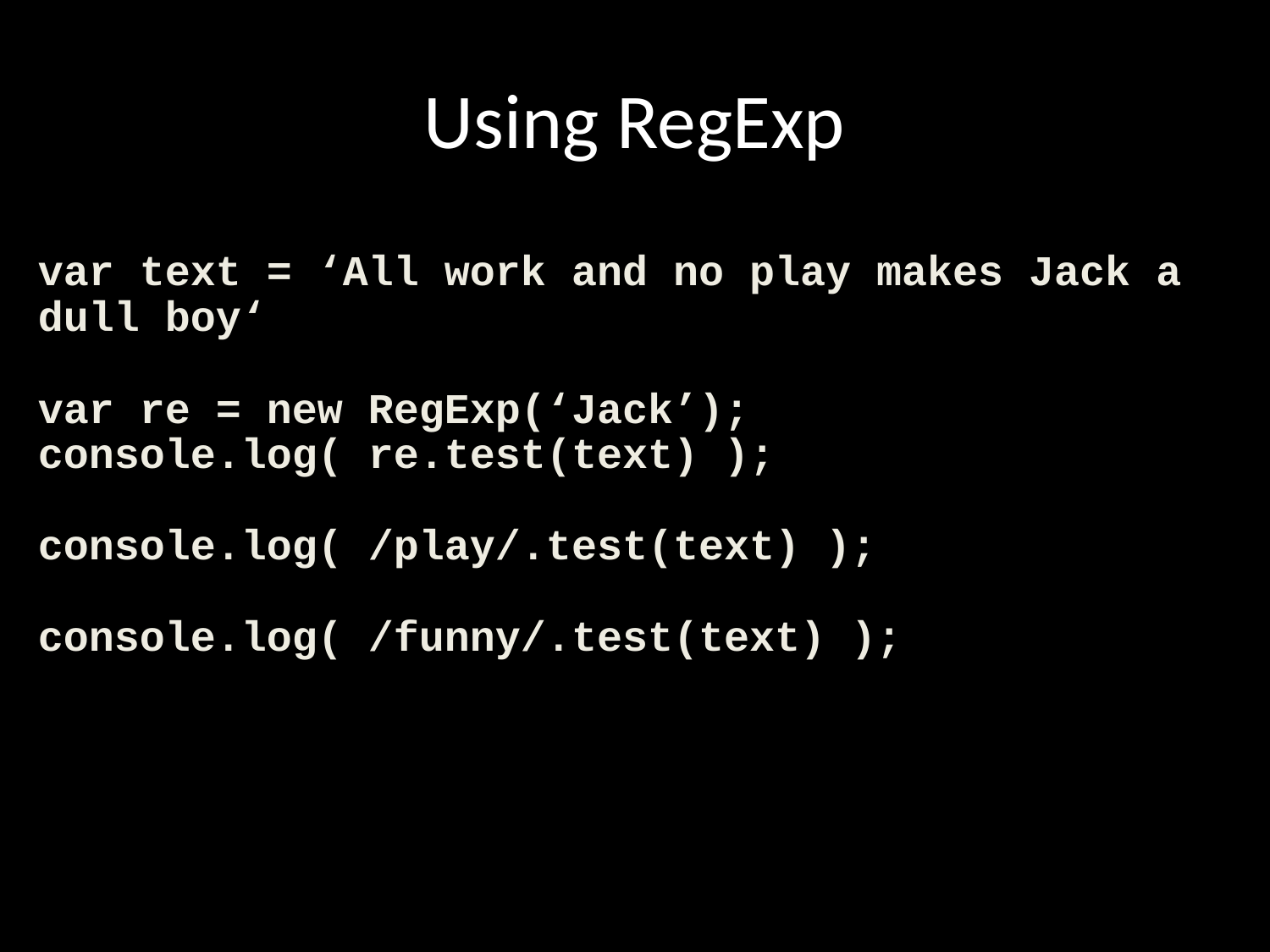

Using RegExp

var text = ‘All work and no play makes Jack a dull boy‘

var re = new RegExp(‘Jack’);
console.log( re.test(text) );

console.log( /play/.test(text) );

console.log( /funny/.test(text) );